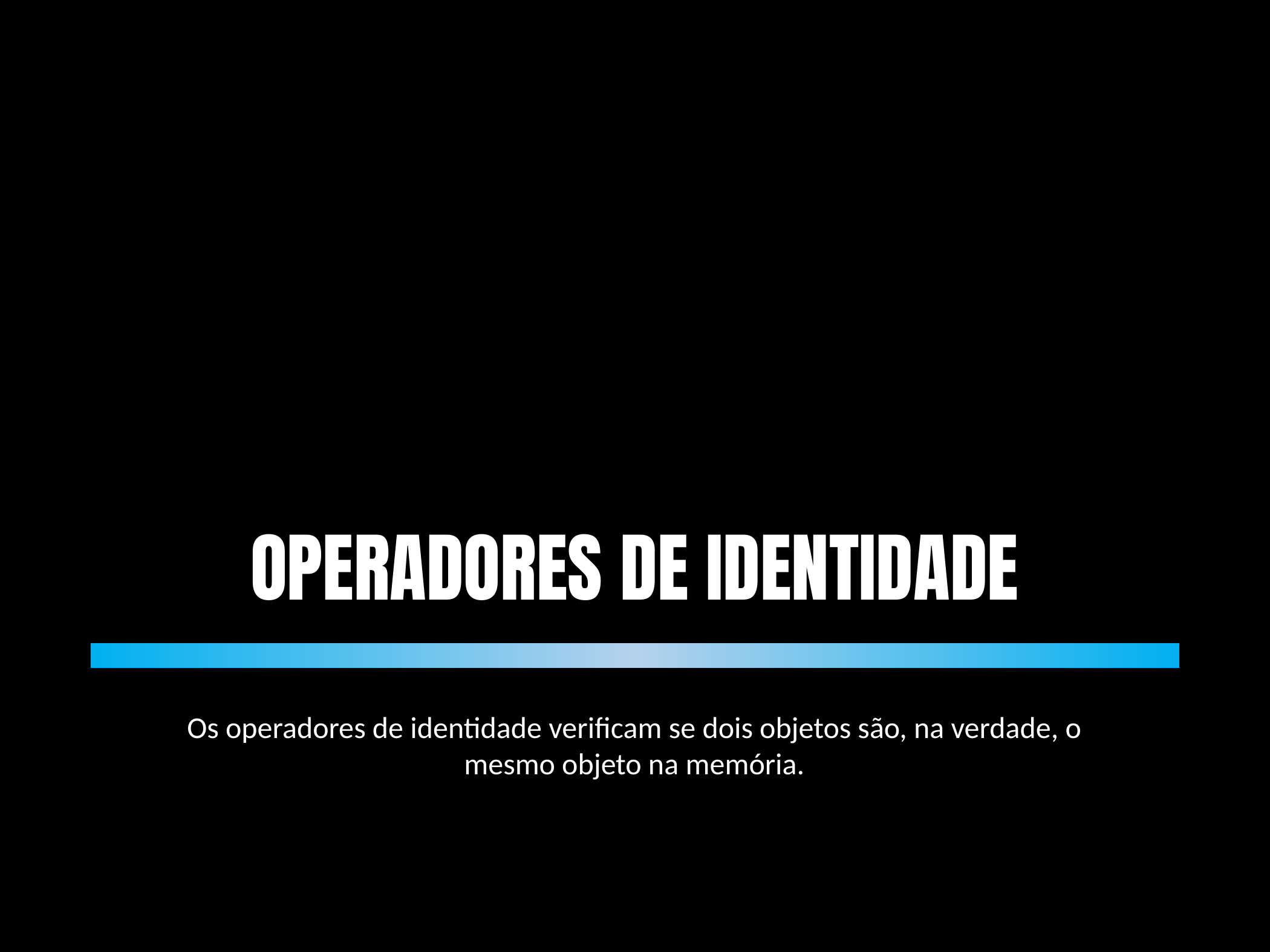

06
OPERADORES DE IDENTIDADE

Os operadores de identidade verificam se dois objetos são, na verdade, o mesmo objeto na memória.
Python Force - Eduardo Soares
13